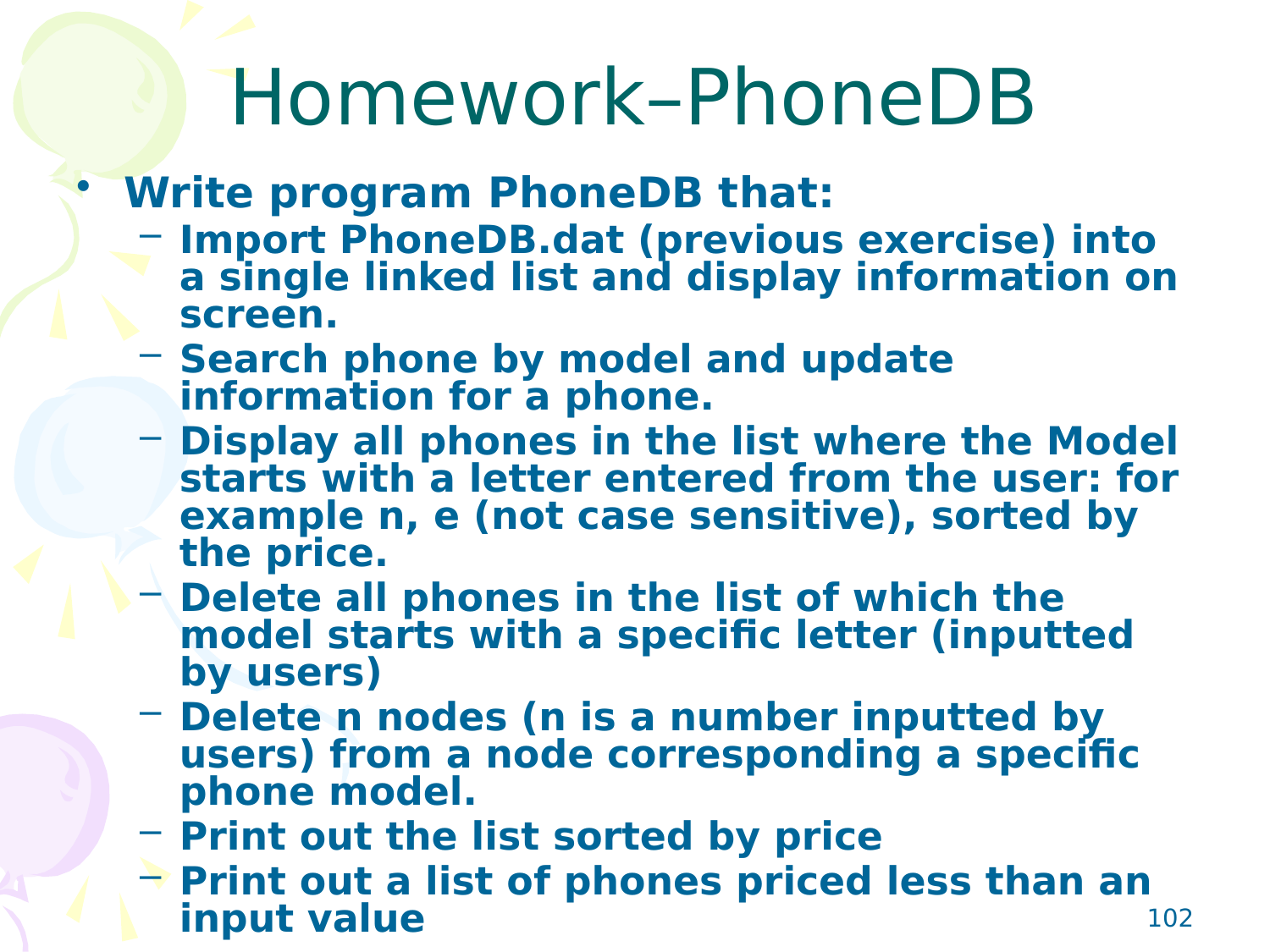

# Homework–PhoneDB
Write program PhoneDB that:
Import PhoneDB.dat (previous exercise) into a single linked list and display information on screen.
Search phone by model and update information for a phone.
Display all phones in the list where the Model starts with a letter entered from the user: for example n, e (not case sensitive), sorted by the price.
Delete all phones in the list of which the model starts with a specific letter (inputted by users)
Delete n nodes (n is a number inputted by users) from a node corresponding a specific phone model.
Print out the list sorted by price
Print out a list of phones priced less than an input value
102